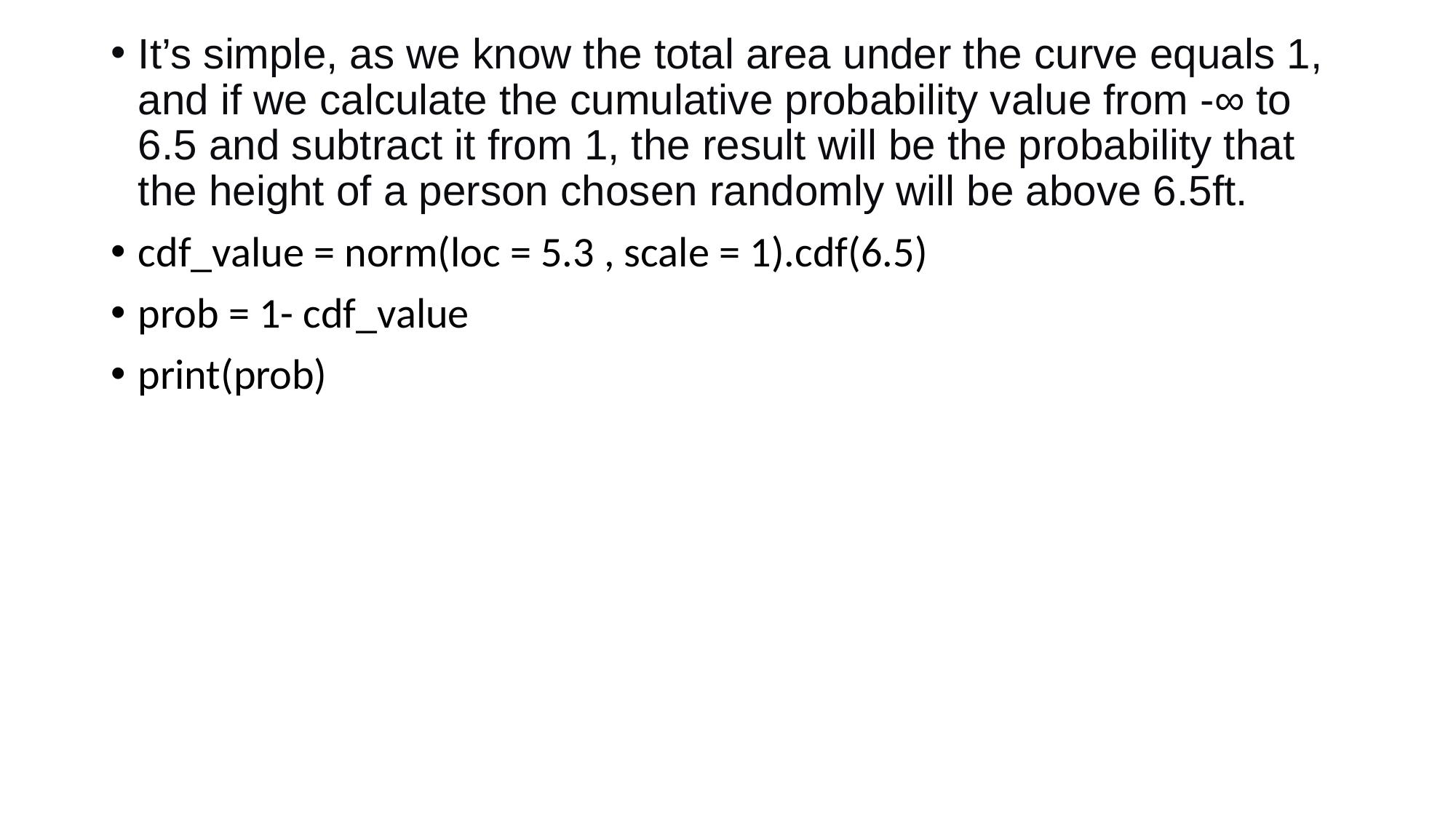

It’s simple, as we know the total area under the curve equals 1, and if we calculate the cumulative probability value from -∞ to 6.5 and subtract it from 1, the result will be the probability that the height of a person chosen randomly will be above 6.5ft.
cdf_value = norm(loc = 5.3 , scale = 1).cdf(6.5)
prob = 1- cdf_value
print(prob)